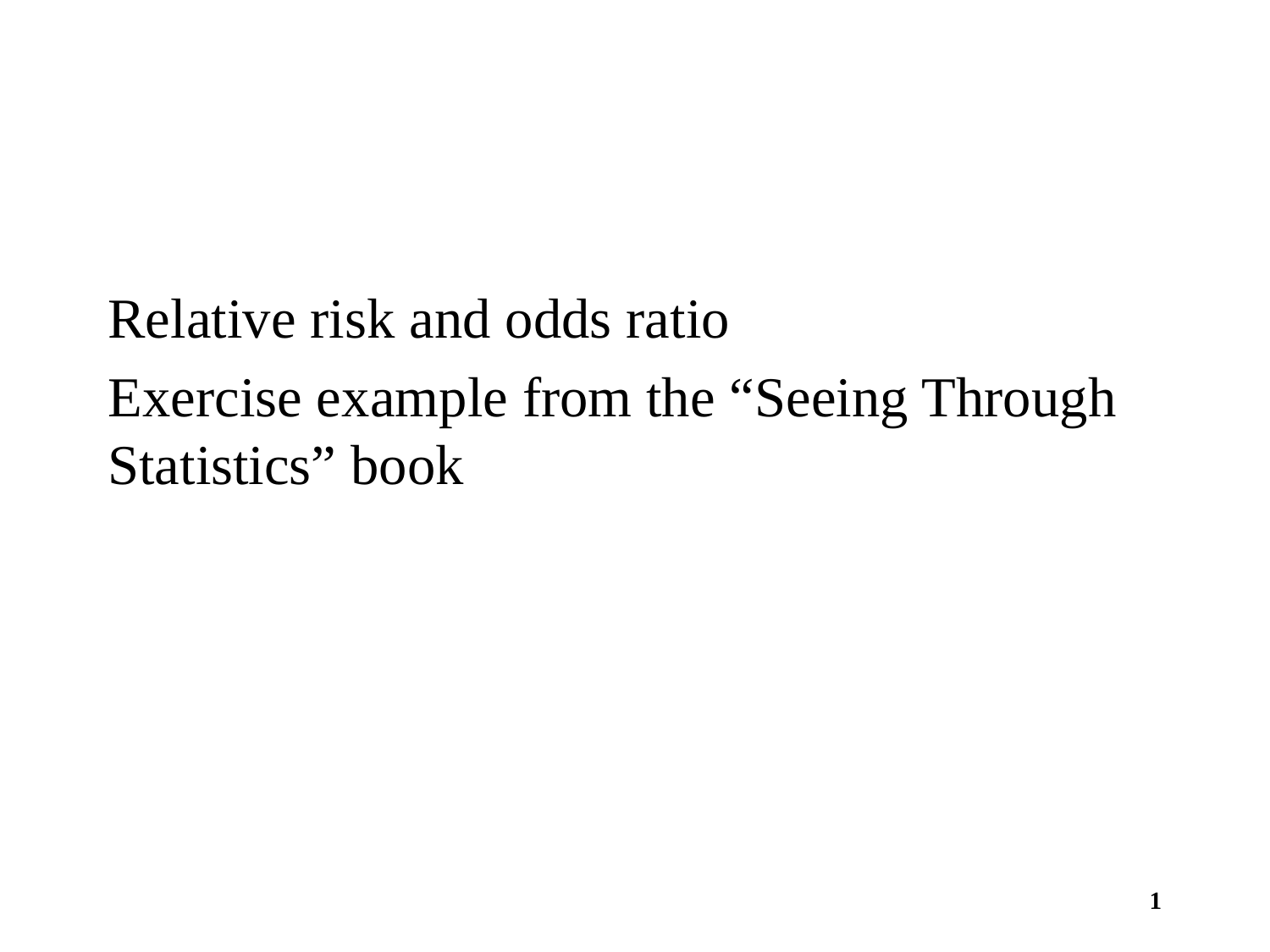

Relative risk and odds ratio
Exercise example from the “Seeing Through Statistics” book
1